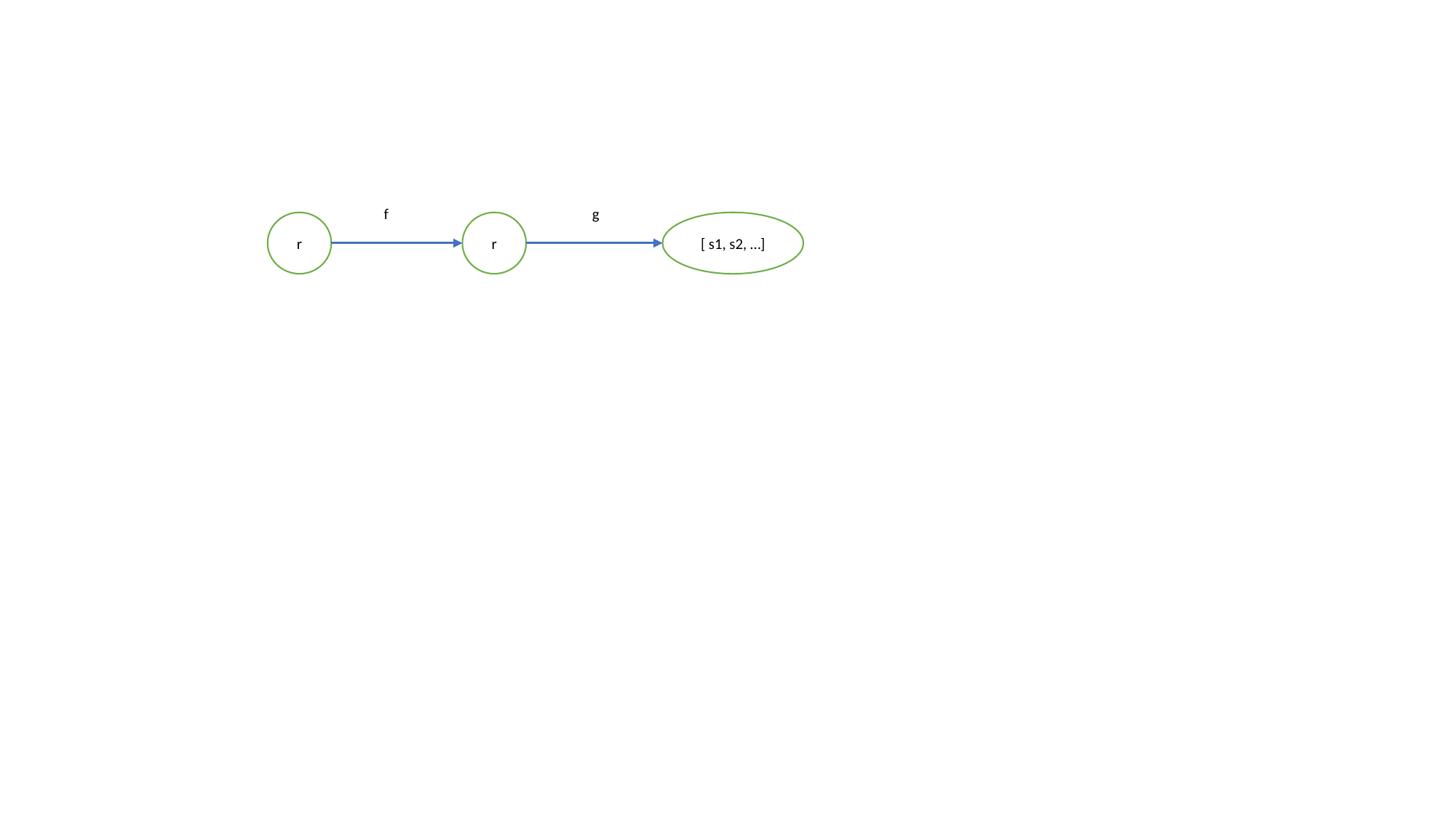

g
f
r
r
[ s1, s2, …]